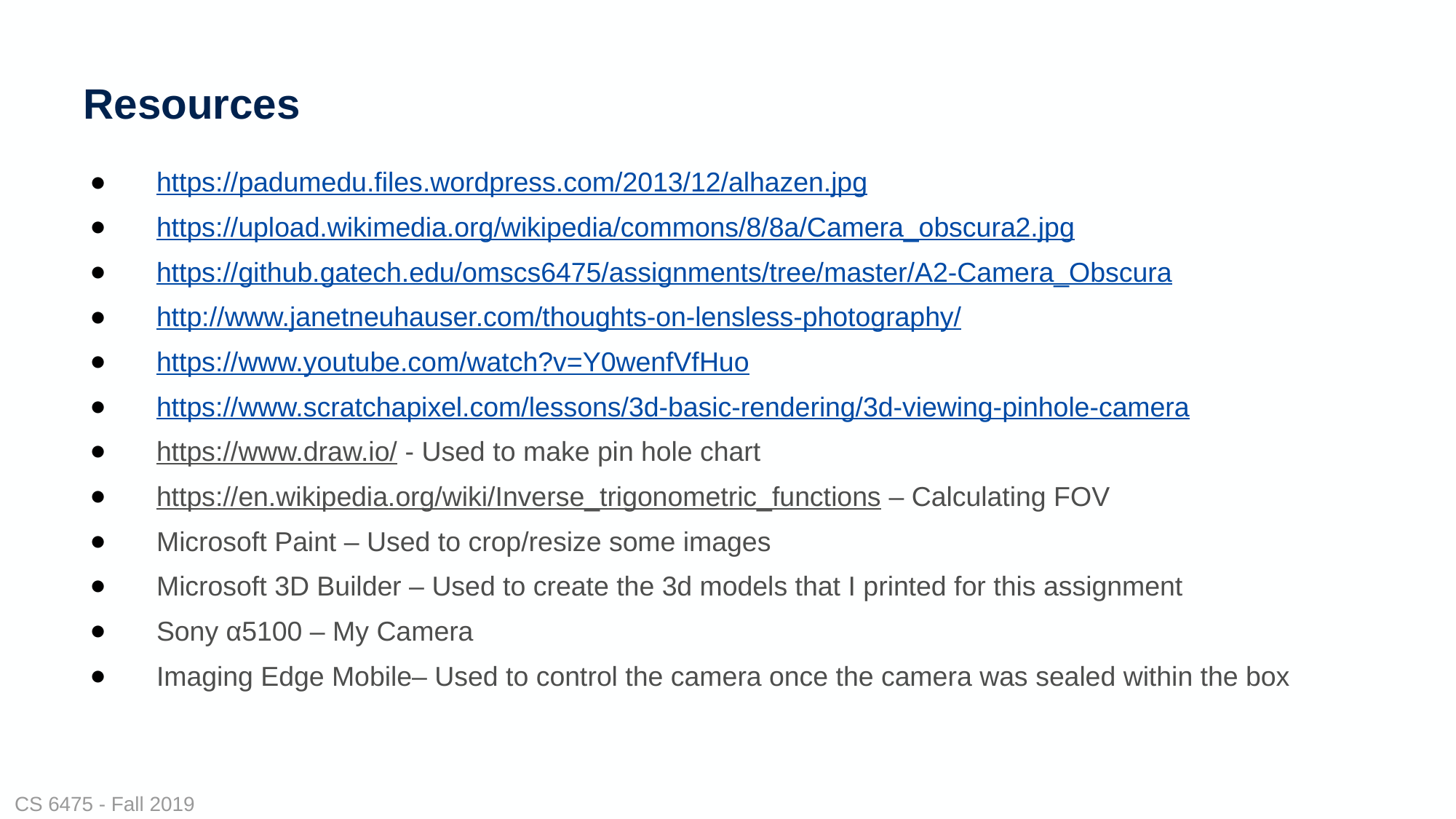

# Resources
https://padumedu.files.wordpress.com/2013/12/alhazen.jpg
https://upload.wikimedia.org/wikipedia/commons/8/8a/Camera_obscura2.jpg
https://github.gatech.edu/omscs6475/assignments/tree/master/A2-Camera_Obscura
http://www.janetneuhauser.com/thoughts-on-lensless-photography/
https://www.youtube.com/watch?v=Y0wenfVfHuo
https://www.scratchapixel.com/lessons/3d-basic-rendering/3d-viewing-pinhole-camera
https://www.draw.io/ - Used to make pin hole chart
https://en.wikipedia.org/wiki/Inverse_trigonometric_functions – Calculating FOV
Microsoft Paint – Used to crop/resize some images
Microsoft 3D Builder – Used to create the 3d models that I printed for this assignment
Sony α5100 – My Camera
Imaging Edge Mobile– Used to control the camera once the camera was sealed within the box